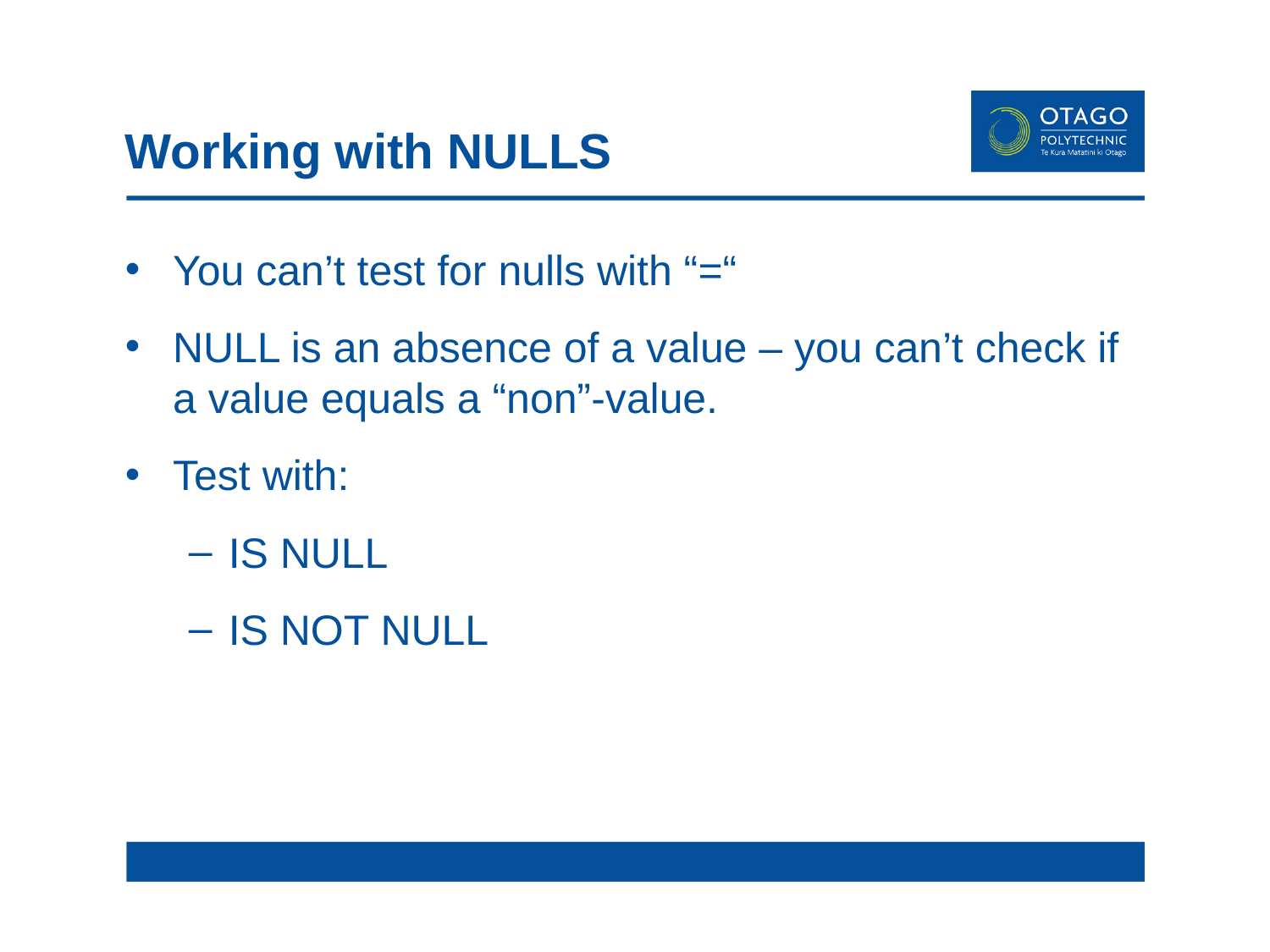

# Working with NULLS
You can’t test for nulls with “=“
NULL is an absence of a value – you can’t check if a value equals a “non”-value.
Test with:
IS NULL
IS NOT NULL